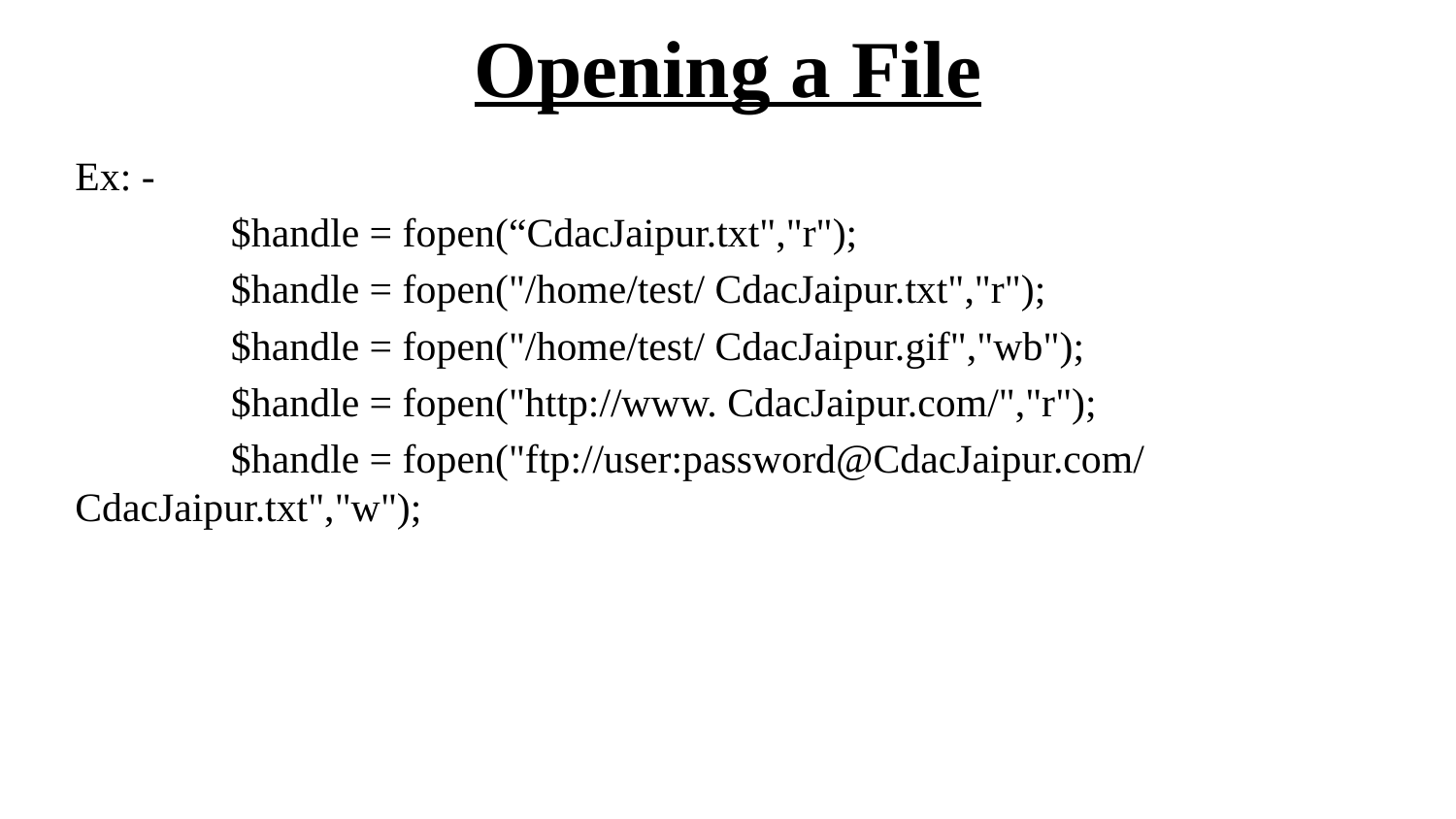

# Opening a File
Ex: -
	 $handle = fopen(“CdacJaipur.txt","r");
	 $handle = fopen("/home/test/ CdacJaipur.txt","r");
	 $handle = fopen("/home/test/ CdacJaipur.gif","wb");
	 $handle = fopen("http://www. CdacJaipur.com/","r");
	 $handle = fopen("ftp://user:password@CdacJaipur.com/ CdacJaipur.txt","w");